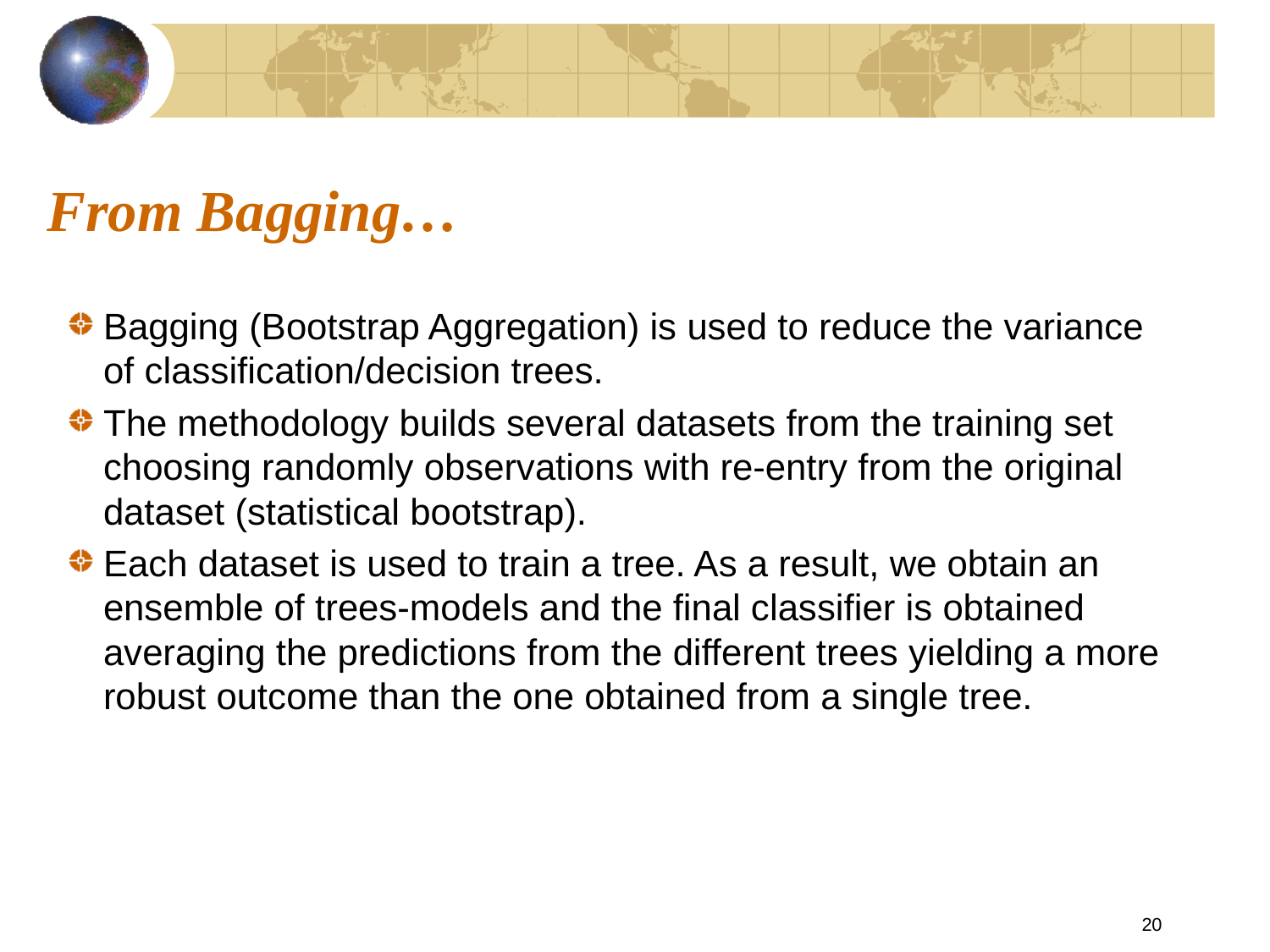

# From Bagging…
Bagging (Bootstrap Aggregation) is used to reduce the variance of classification/decision trees.
The methodology builds several datasets from the training set choosing randomly observations with re-entry from the original dataset (statistical bootstrap).
Each dataset is used to train a tree. As a result, we obtain an ensemble of trees-models and the final classifier is obtained averaging the predictions from the different trees yielding a more robust outcome than the one obtained from a single tree.
20